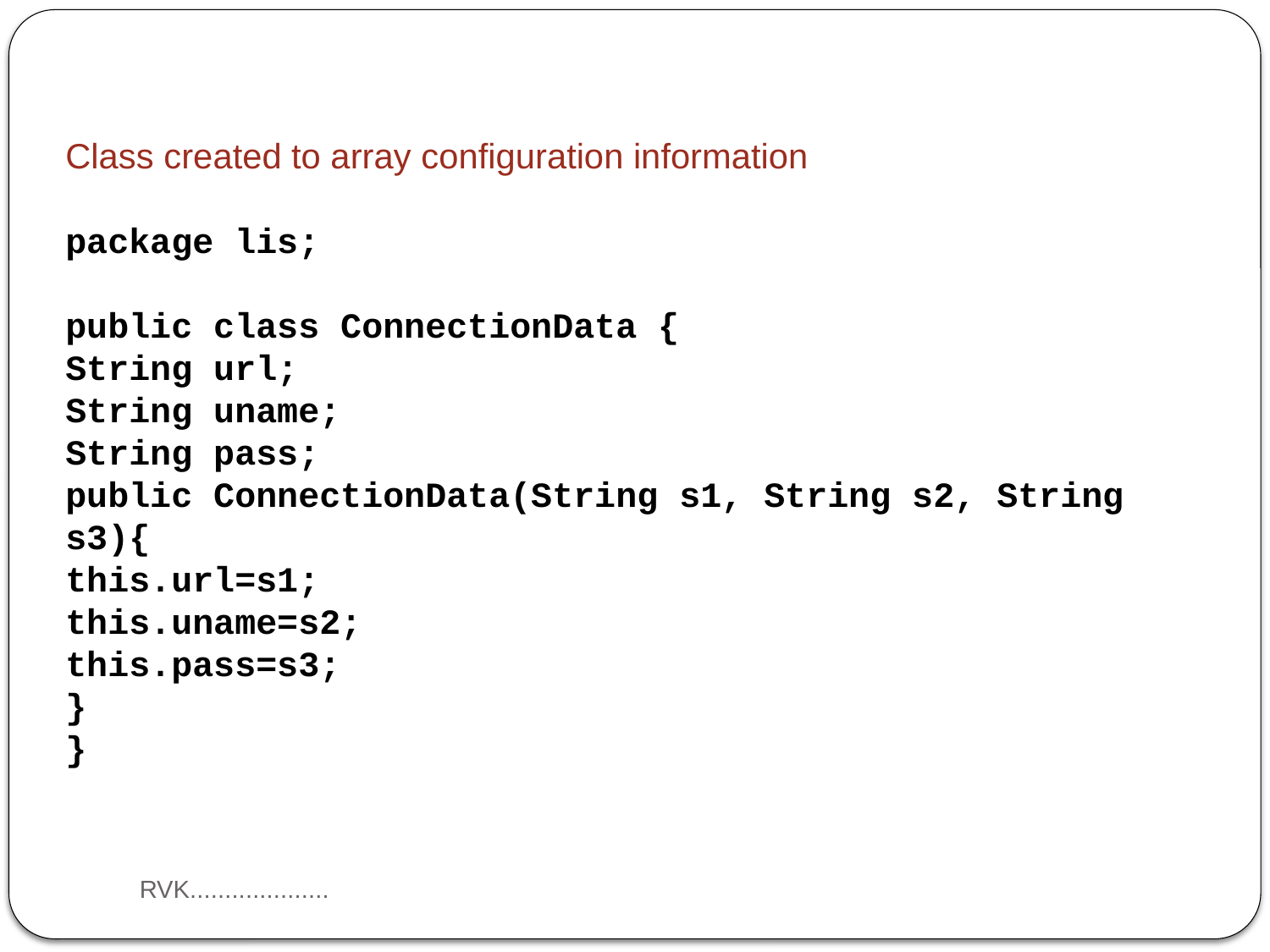

Class created to array configuration information

package lis;

public class ConnectionData {
String url;
String uname;
String pass;
public ConnectionData(String s1, String s2, String s3){
this.url=s1;
this.uname=s2;
this.pass=s3;
}
}
RVK....................
20